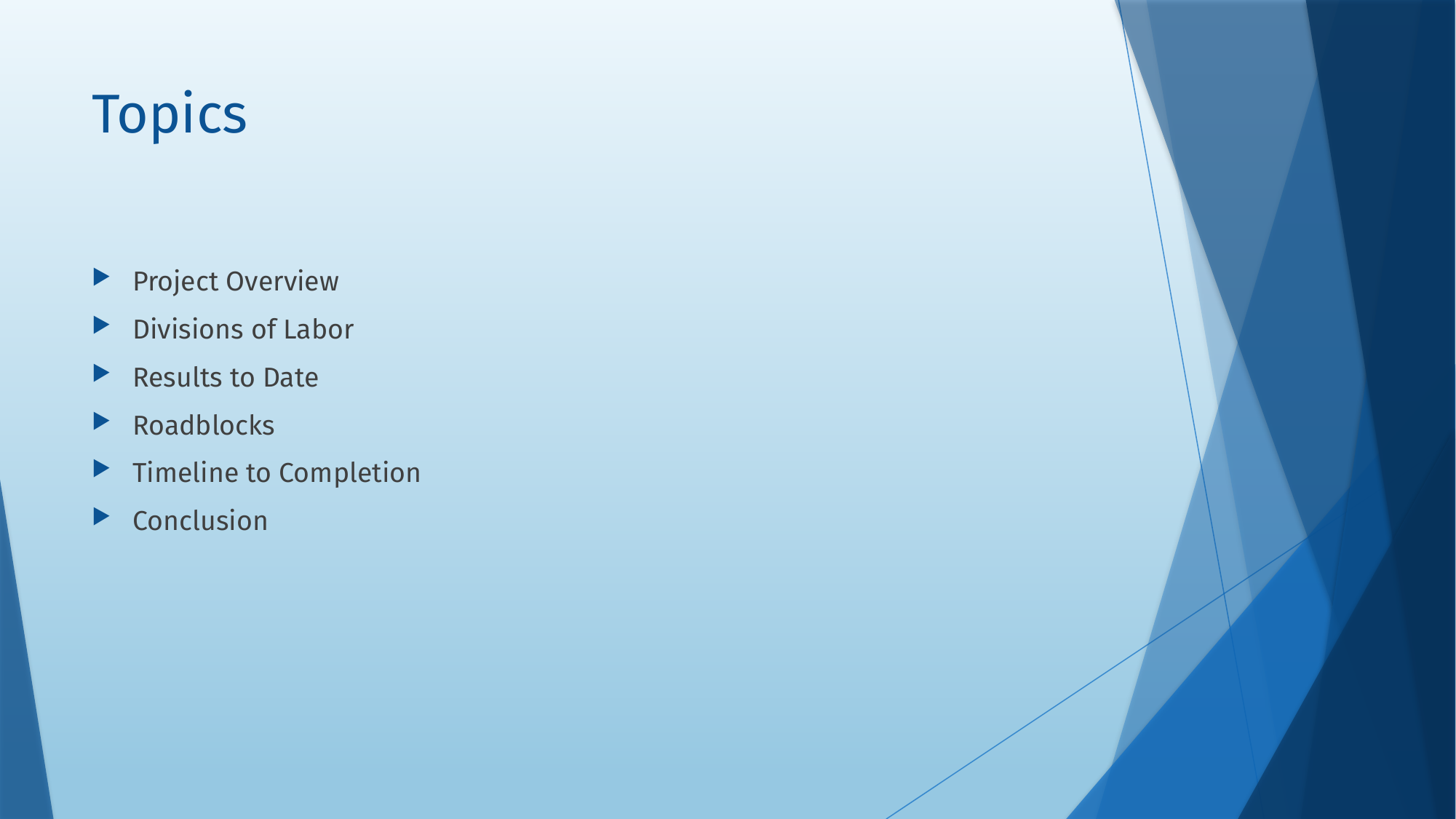

# Topics
Project Overview
Divisions of Labor
Results to Date
Roadblocks
Timeline to Completion
Conclusion